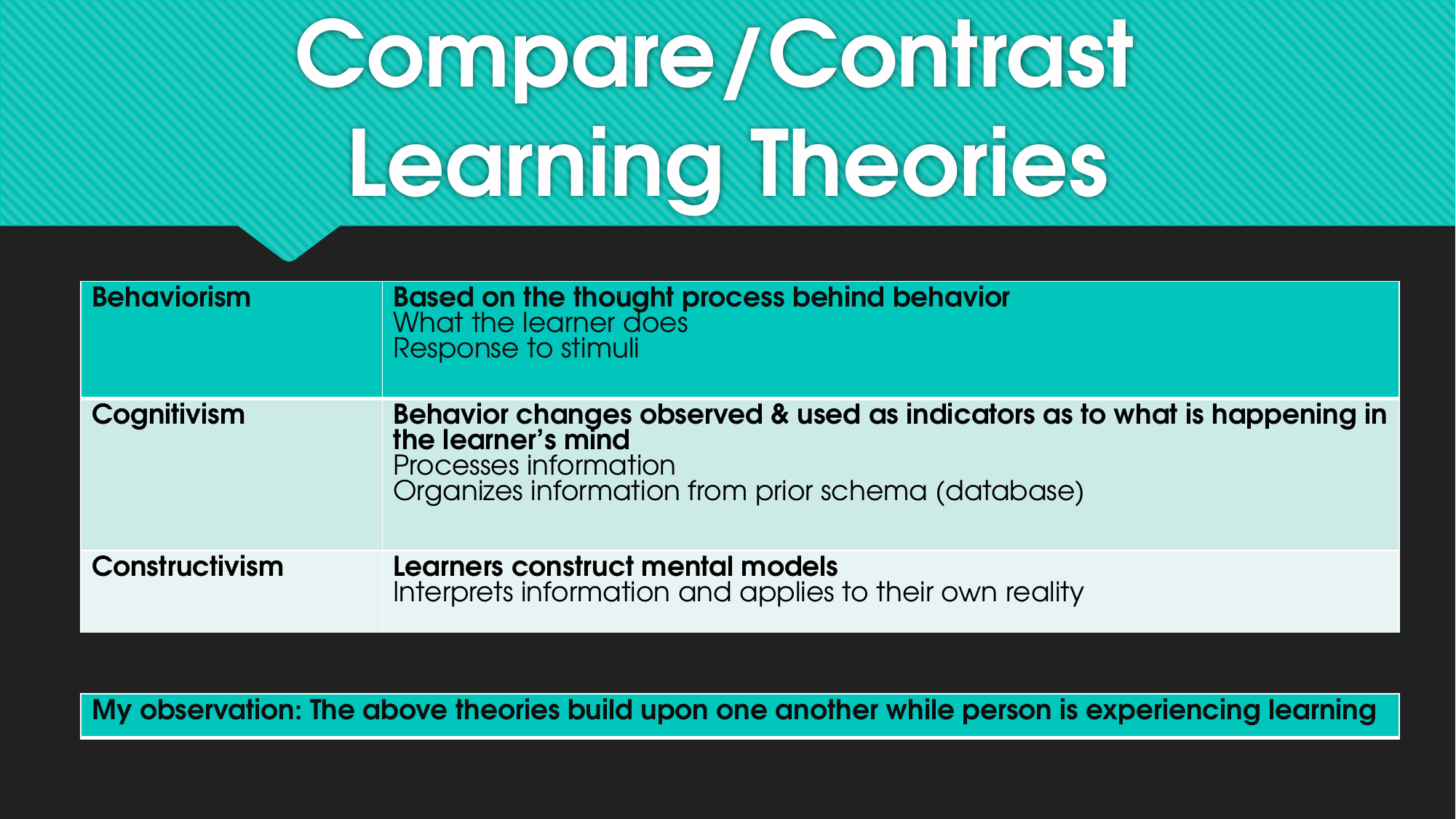

# Compare/Contrast Learning Theories
| Behaviorism | Based on the thought process behind behavior What the learner does Response to stimuli |
| --- | --- |
| Cognitivism | Behavior changes observed & used as indicators as to what is happening in the learner’s mind Processes information Organizes information from prior schema (database) |
| Constructivism | Learners construct mental models Interprets information and applies to their own reality |
| My observation: The above theories build upon one another while person is experiencing learning |
| --- |